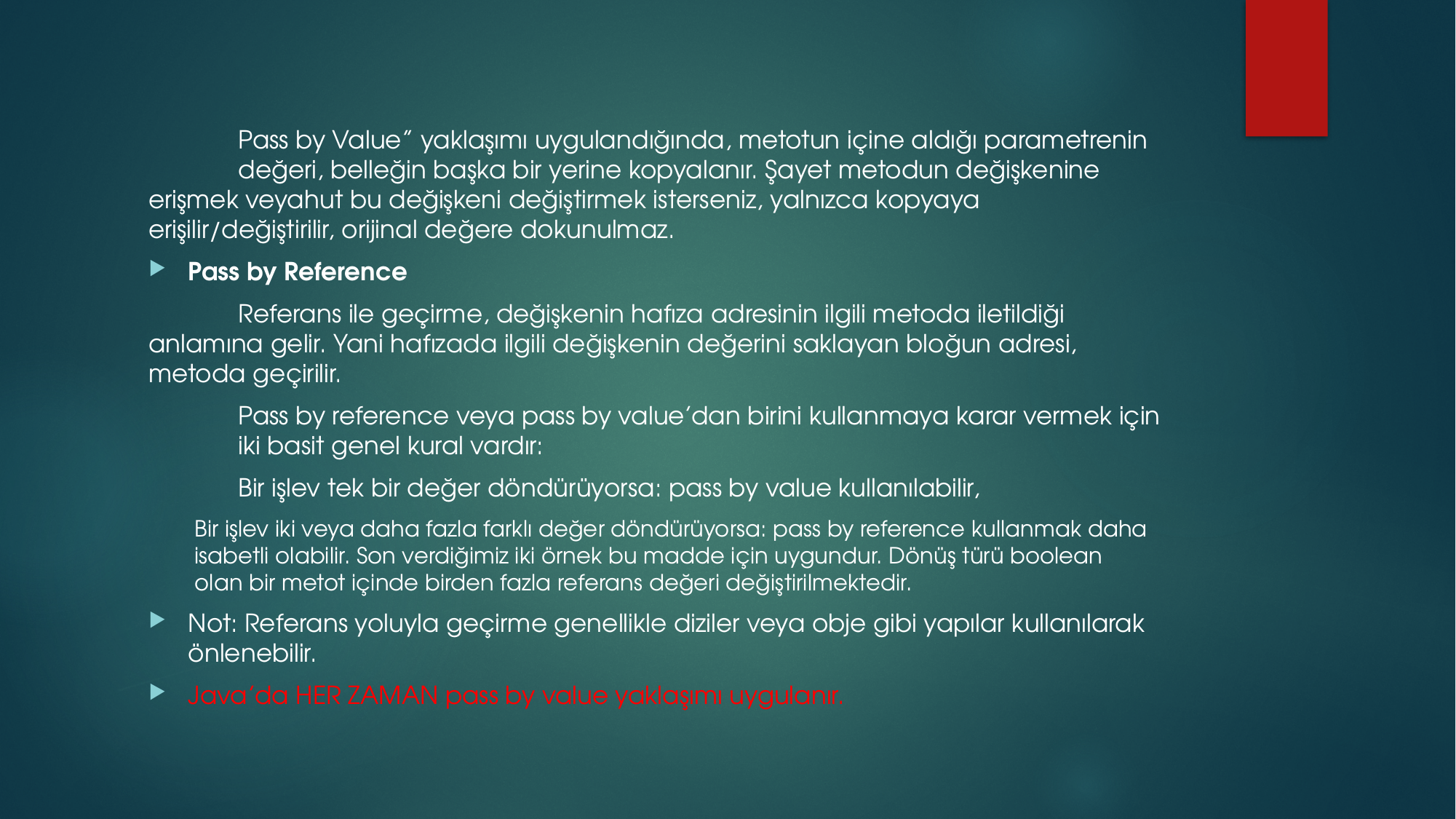

Pass by Value” yaklaşımı uygulandığında, metotun içine aldığı parametrenin 	değeri, belleğin başka bir yerine kopyalanır. Şayet metodun değişkenine 	erişmek veyahut bu değişkeni değiştirmek isterseniz, yalnızca kopyaya 	erişilir/değiştirilir, orijinal değere dokunulmaz.
Pass by Reference
	Referans ile geçirme, değişkenin hafıza adresinin ilgili metoda iletildiği 	anlamına gelir. Yani hafızada ilgili değişkenin değerini saklayan bloğun adresi, 	metoda geçirilir.
	Pass by reference veya pass by value’dan birini kullanmaya karar vermek için 	iki basit genel kural vardır:
	Bir işlev tek bir değer döndürüyorsa: pass by value kullanılabilir,
	Bir işlev iki veya daha fazla farklı değer döndürüyorsa: pass by reference kullanmak daha 	isabetli olabilir. Son verdiğimiz iki örnek bu madde için uygundur. Dönüş türü boolean 	olan bir metot içinde birden fazla referans değeri değiştirilmektedir.
Not: Referans yoluyla geçirme genellikle diziler veya obje gibi yapılar kullanılarak önlenebilir.
Java’da HER ZAMAN pass by value yaklaşımı uygulanır.